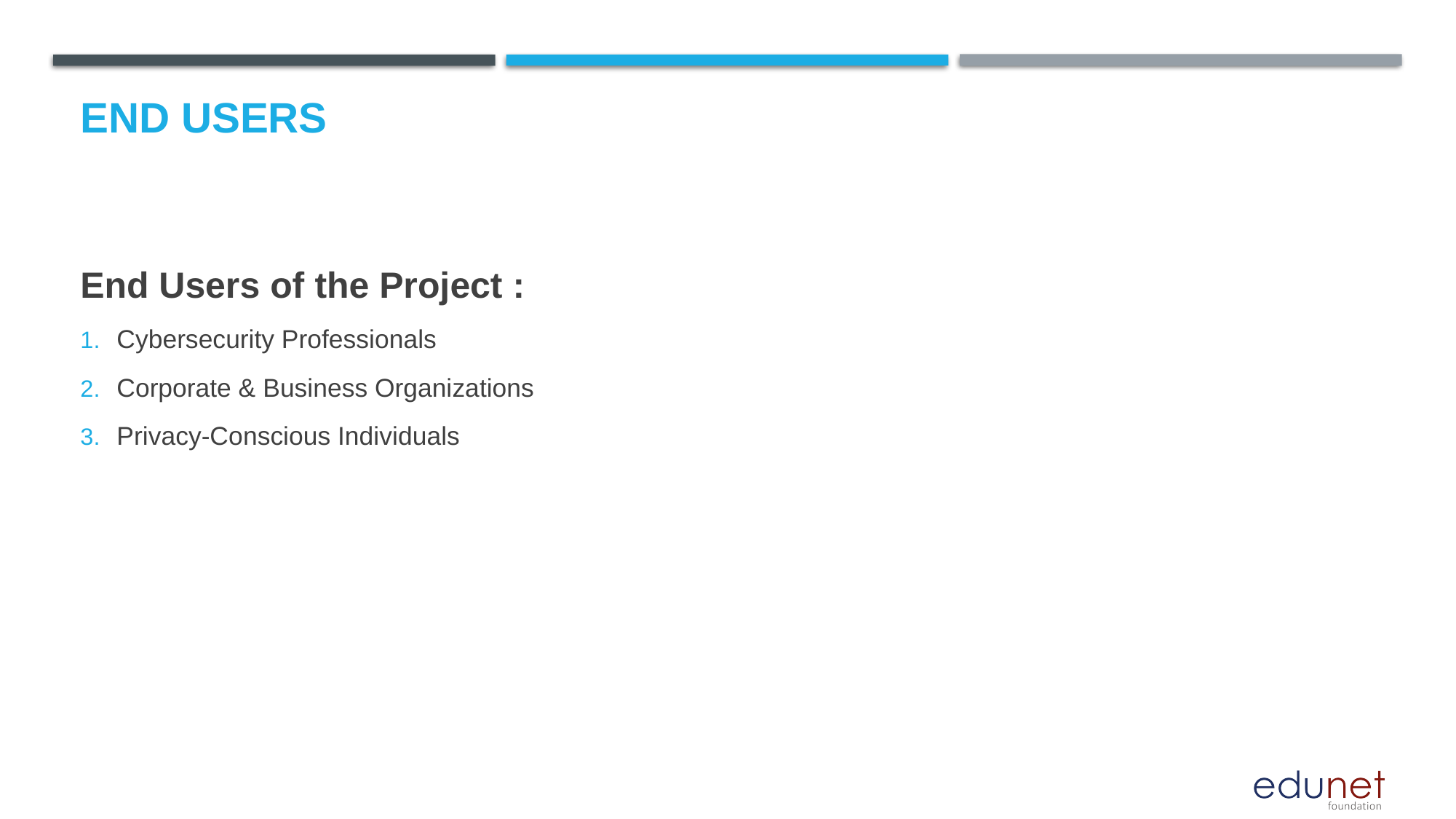

# End users
End Users of the Project :
Cybersecurity Professionals
Corporate & Business Organizations
Privacy-Conscious Individuals